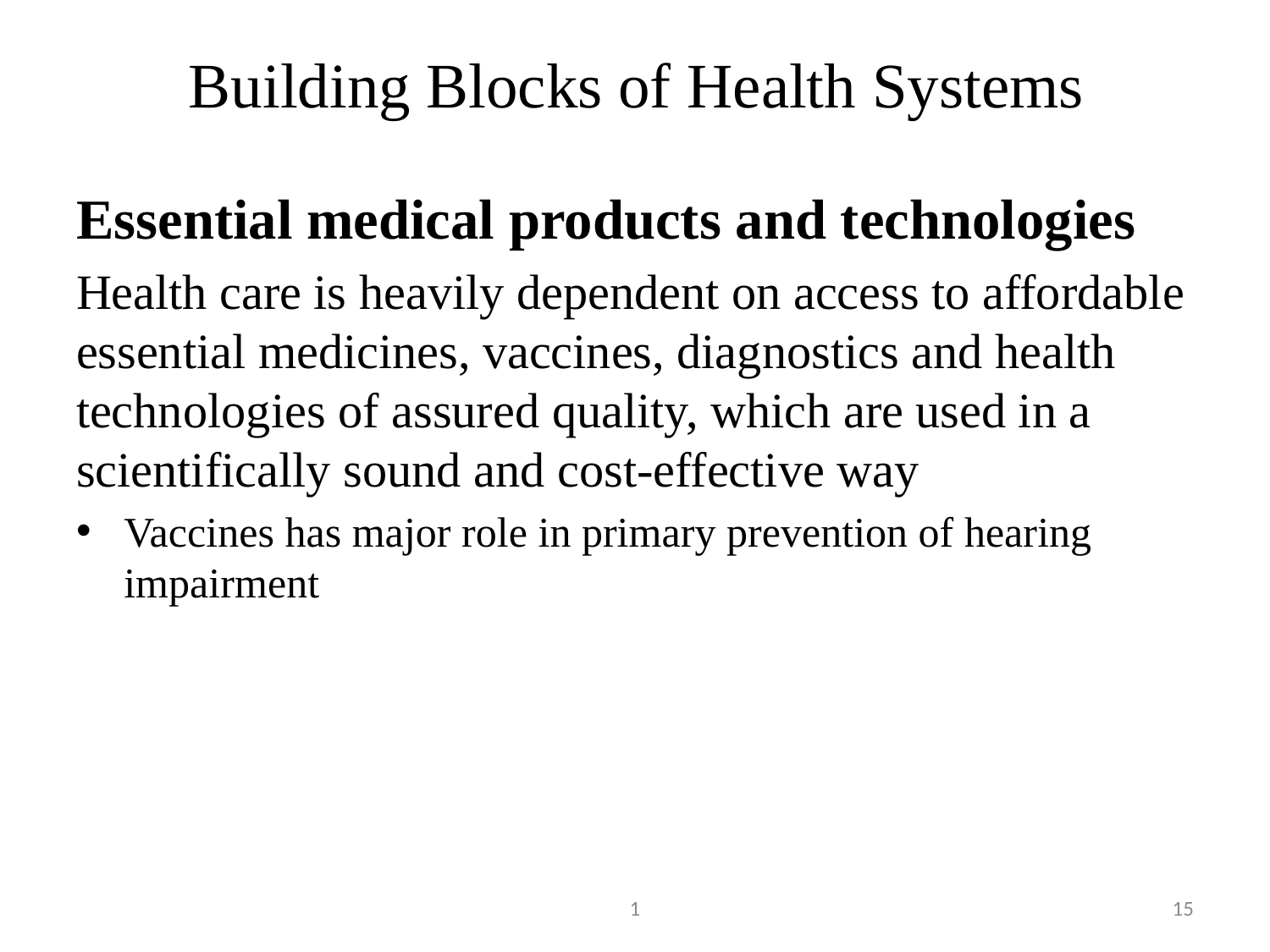

# Building Blocks of Health Systems
Essential medical products and technologies
Health care is heavily dependent on access to affordable essential medicines, vaccines, diagnostics and health technologies of assured quality, which are used in a scientifically sound and cost-effective way
Vaccines has major role in primary prevention of hearing impairment
1
15